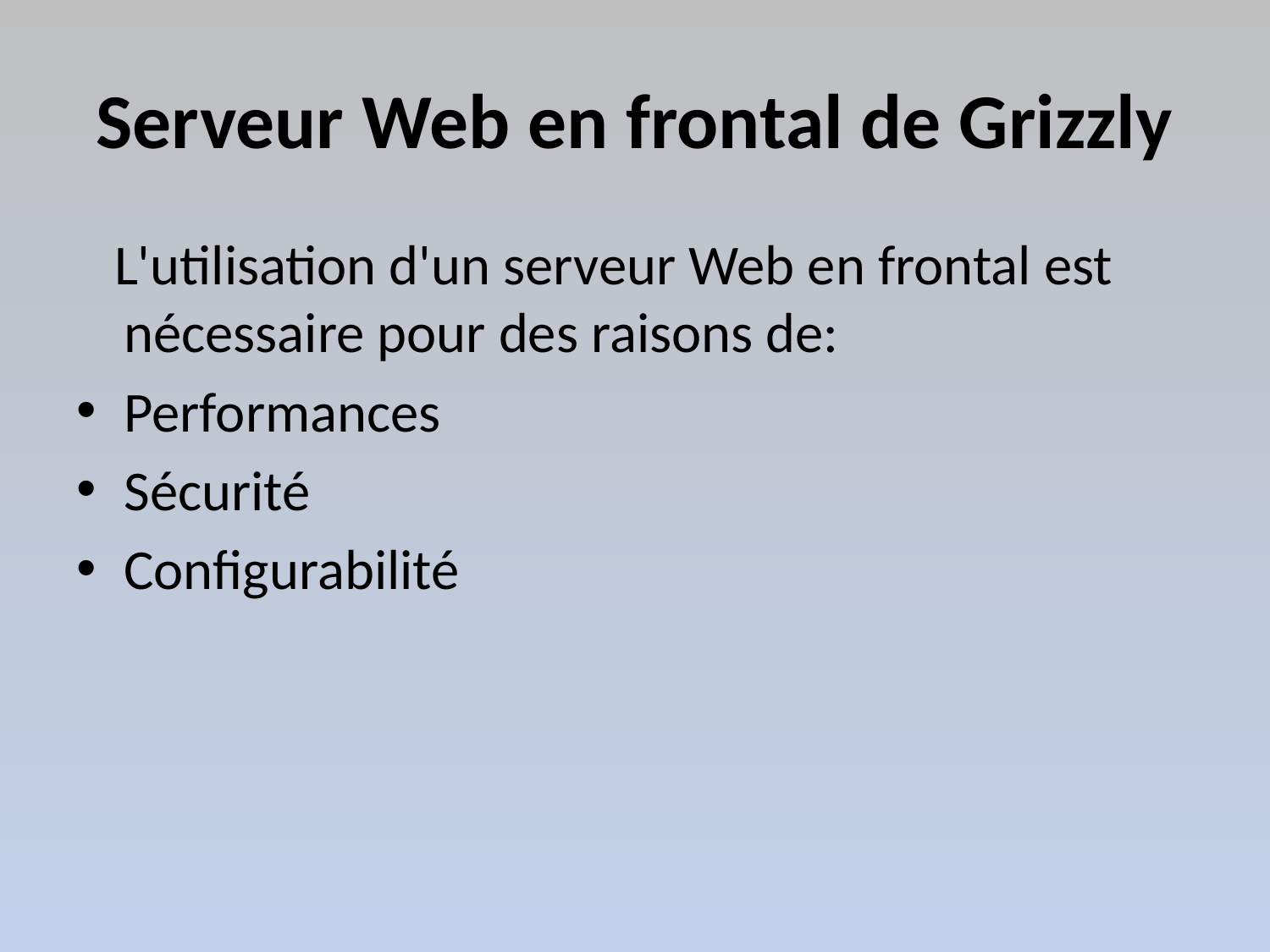

# Serveur Web en frontal de Grizzly
   L'utilisation d'un serveur Web en frontal est nécessaire pour des raisons de:
Performances
Sécurité
Configurabilité